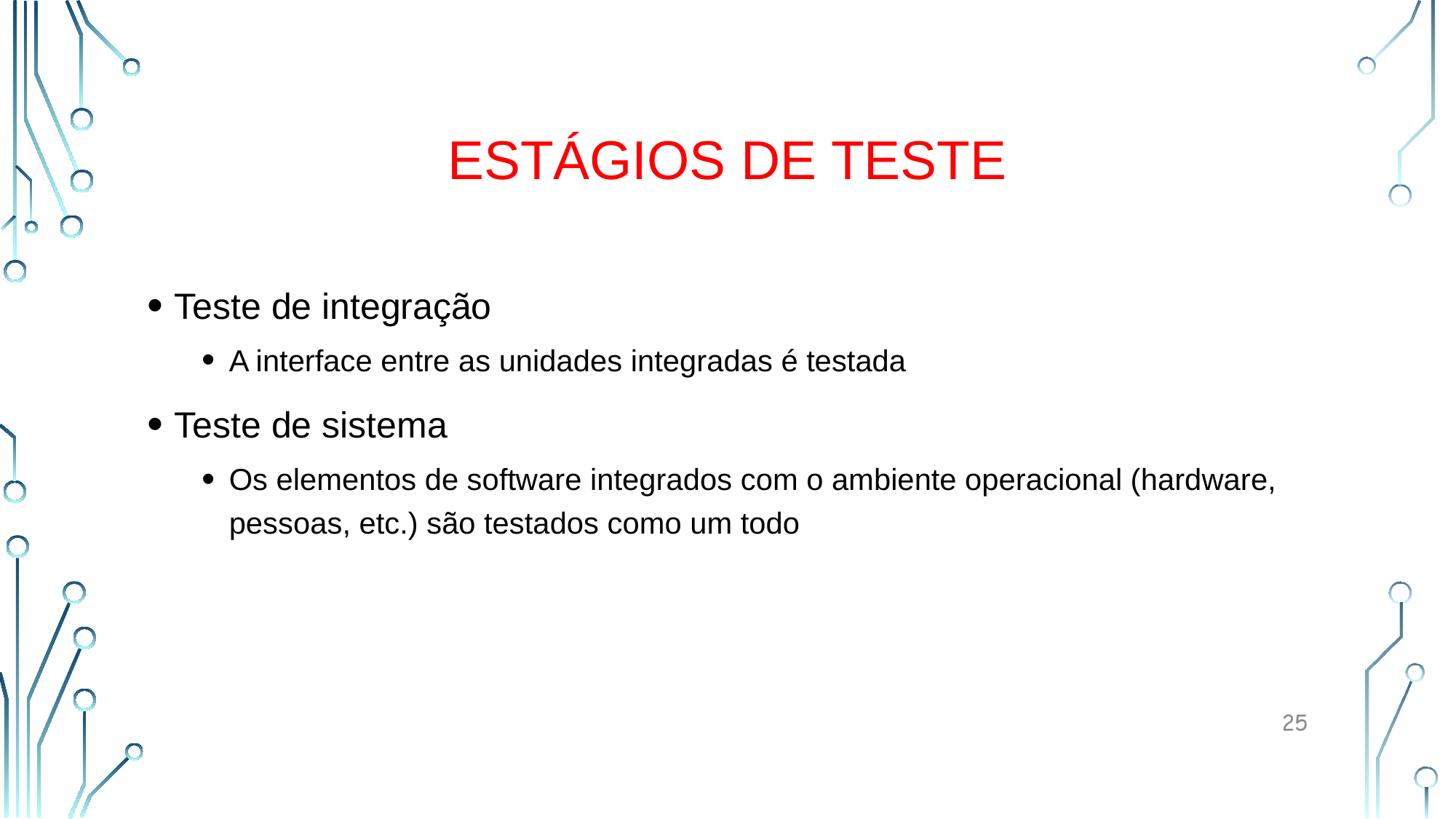

# Estágios de teste
Teste de integração
A interface entre as unidades integradas é testada
Teste de sistema
Os elementos de software integrados com o ambiente operacional (hardware, pessoas, etc.) são testados como um todo
25